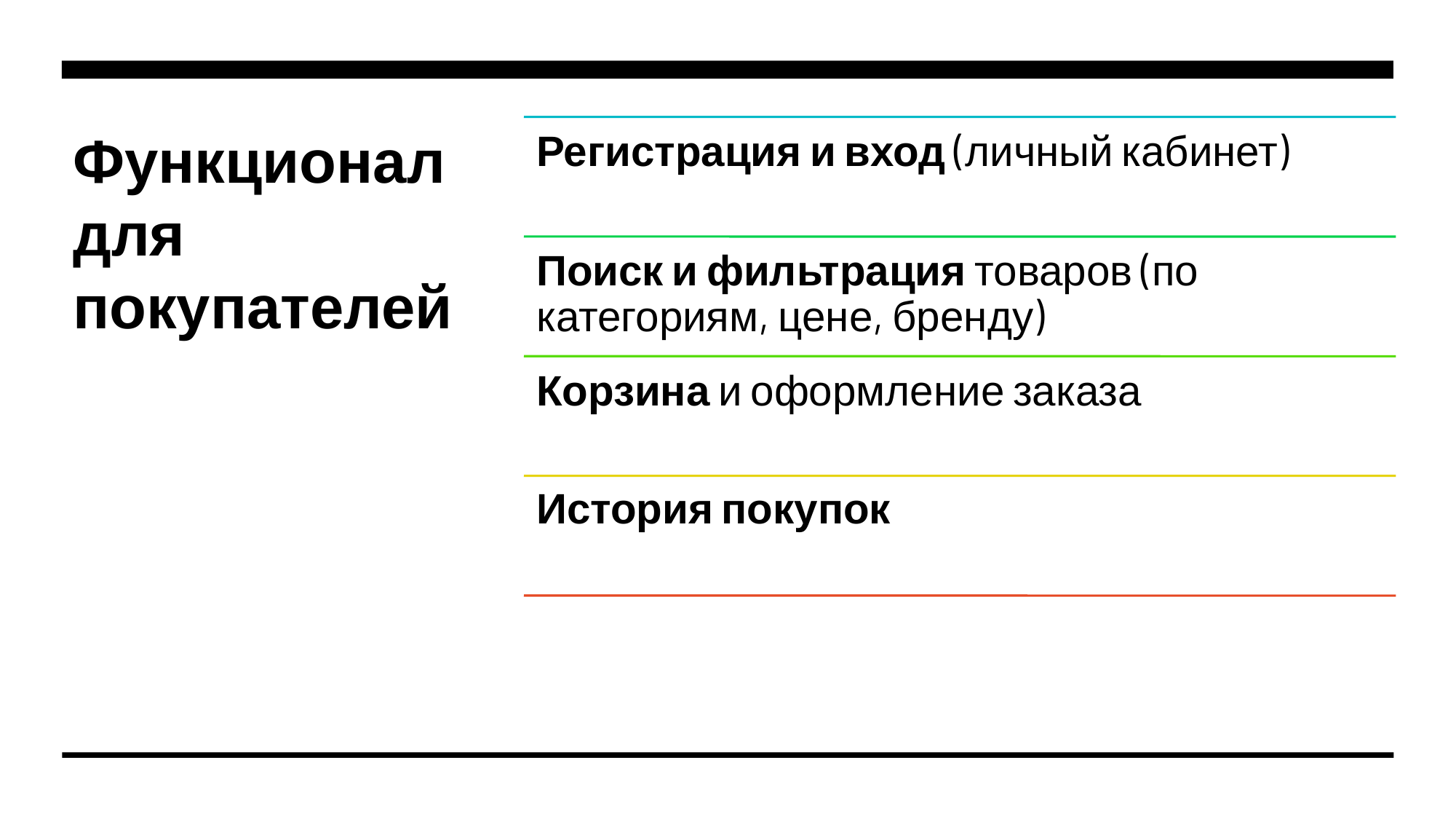

# Функционал для покупателей
Регистрация и вход (личный кабинет)
Поиск и фильтрация товаров (по категориям, цене, бренду)
Корзина и оформление заказа

История покупок